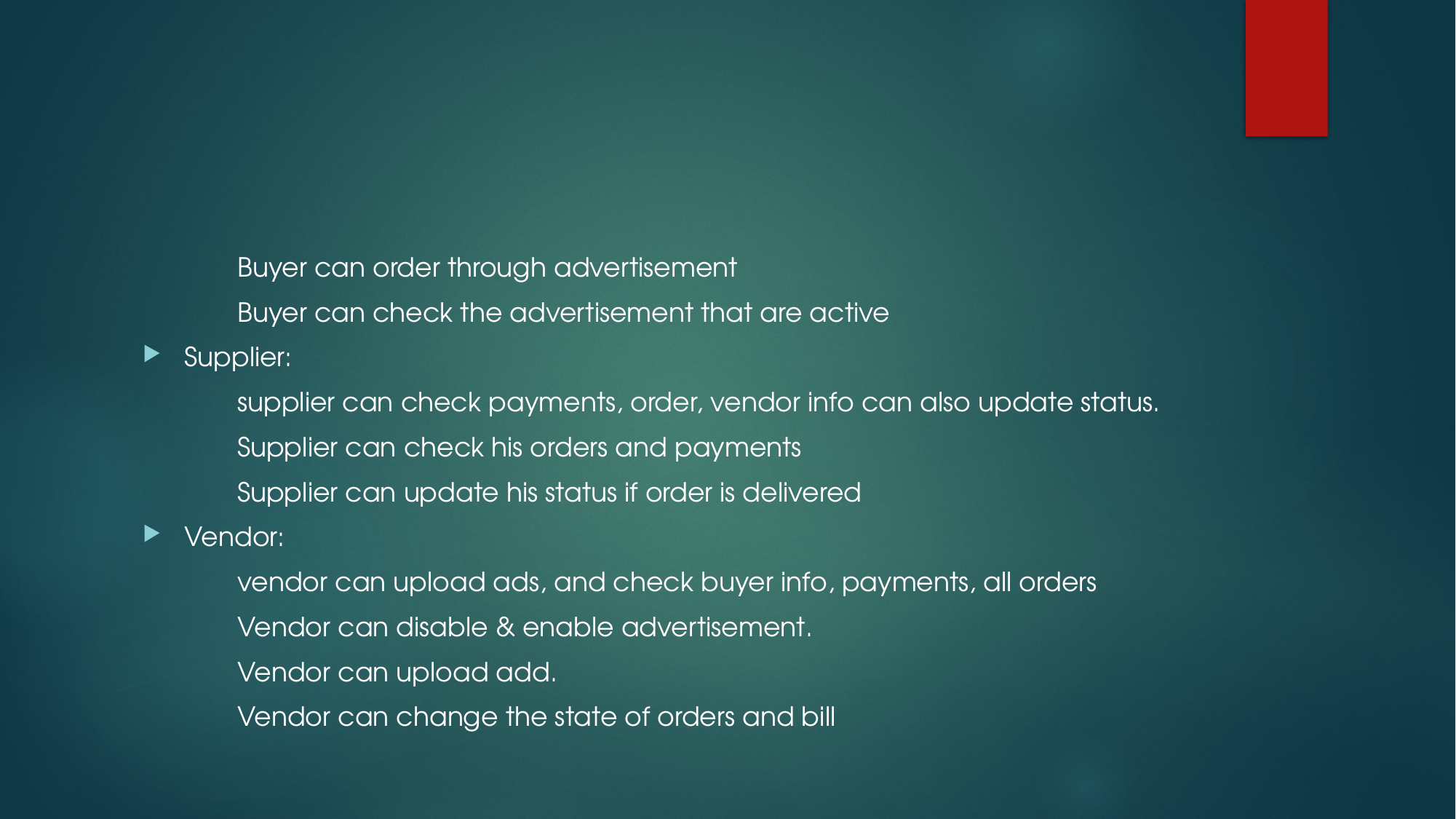

Buyer can order through advertisement
	Buyer can check the advertisement that are active
Supplier:
			supplier can check payments, order, vendor info can also update status.
			Supplier can check his orders and payments
			Supplier can update his status if order is delivered
Vendor:
			vendor can upload ads, and check buyer info, payments, all orders
			Vendor can disable & enable advertisement.
			Vendor can upload add.
			Vendor can change the state of orders and bill